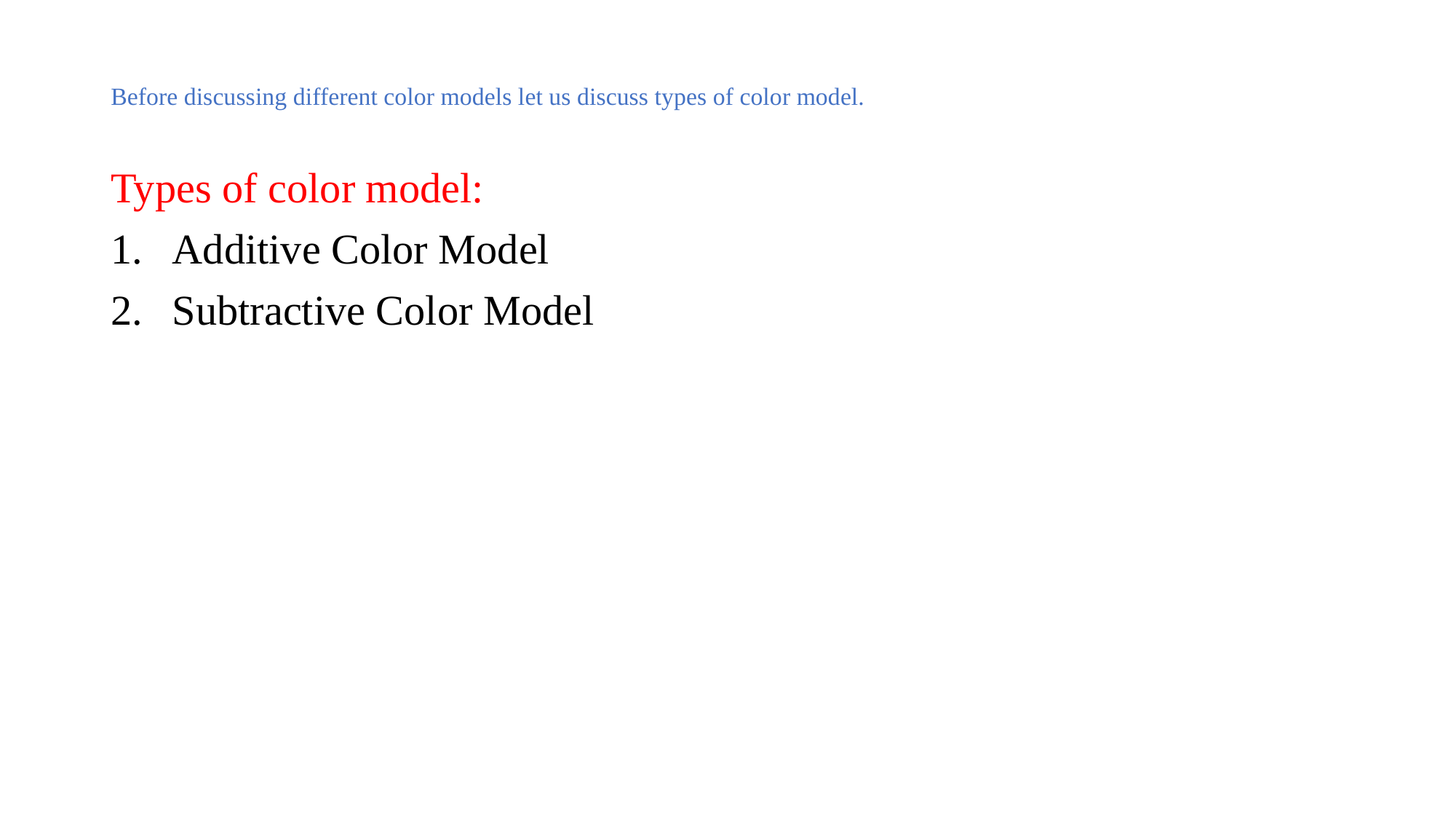

# Before discussing different color models let us discuss types of color model.
Types of color model:
Additive Color Model
Subtractive Color Model